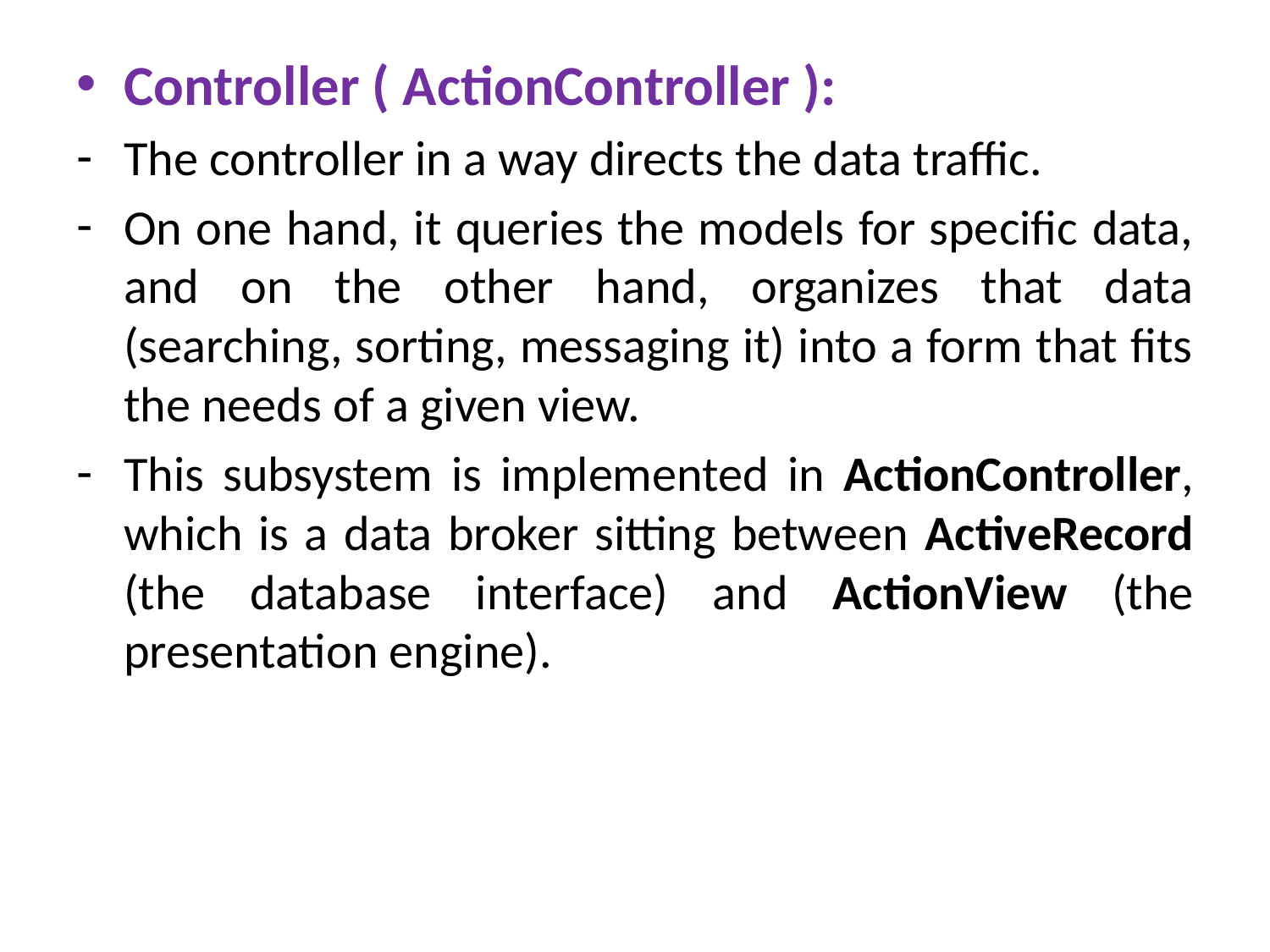

Controller ( ActionController ):
The controller in a way directs the data traffic.
On one hand, it queries the models for specific data, and on the other hand, organizes that data (searching, sorting, messaging it) into a form that fits the needs of a given view.
This subsystem is implemented in ActionController, which is a data broker sitting between ActiveRecord (the database interface) and ActionView (the presentation engine).